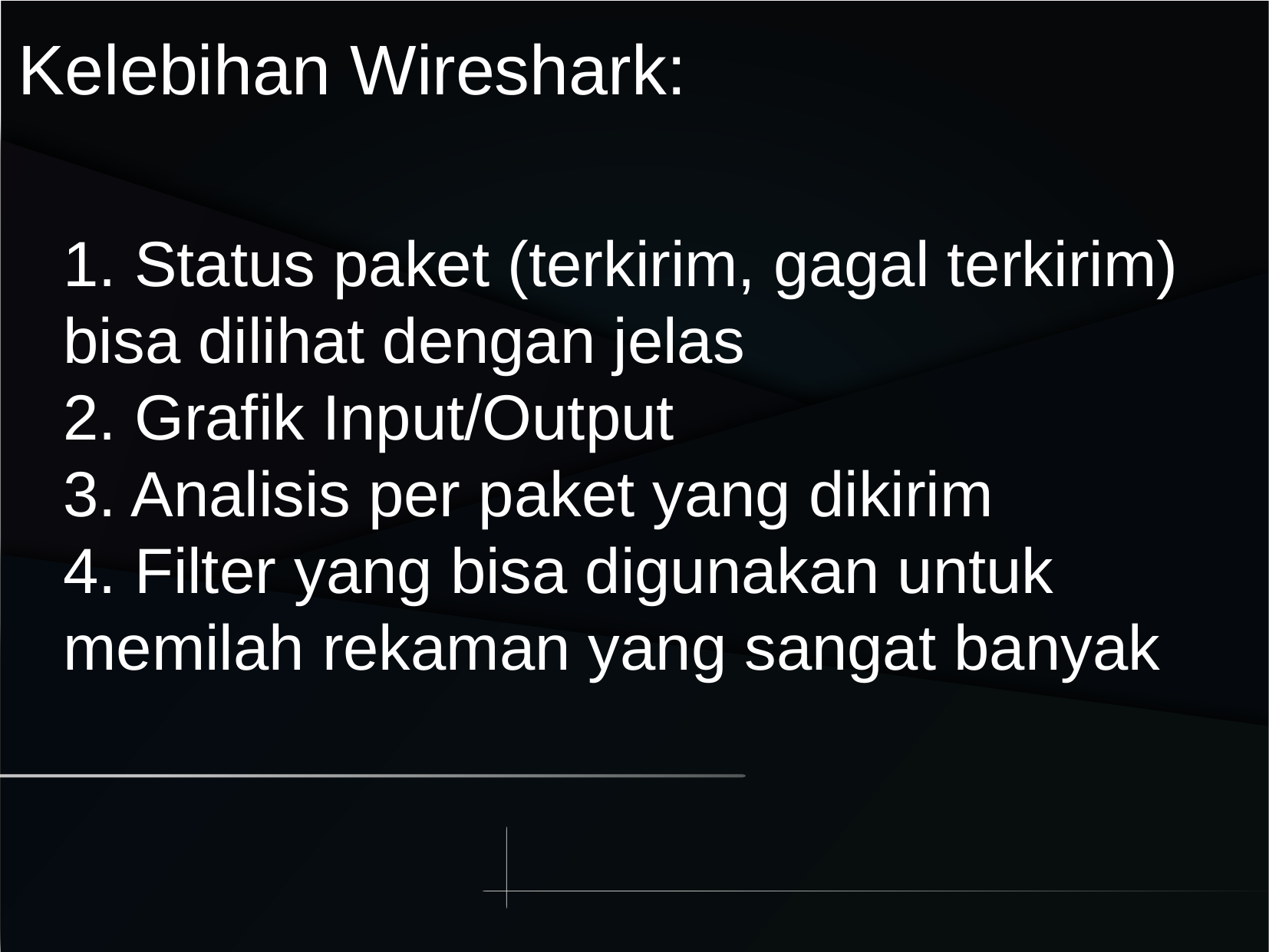

Kelebihan Wireshark:
1. Status paket (terkirim, gagal terkirim) bisa dilihat dengan jelas
2. Grafik Input/Output
3. Analisis per paket yang dikirim
4. Filter yang bisa digunakan untuk memilah rekaman yang sangat banyak